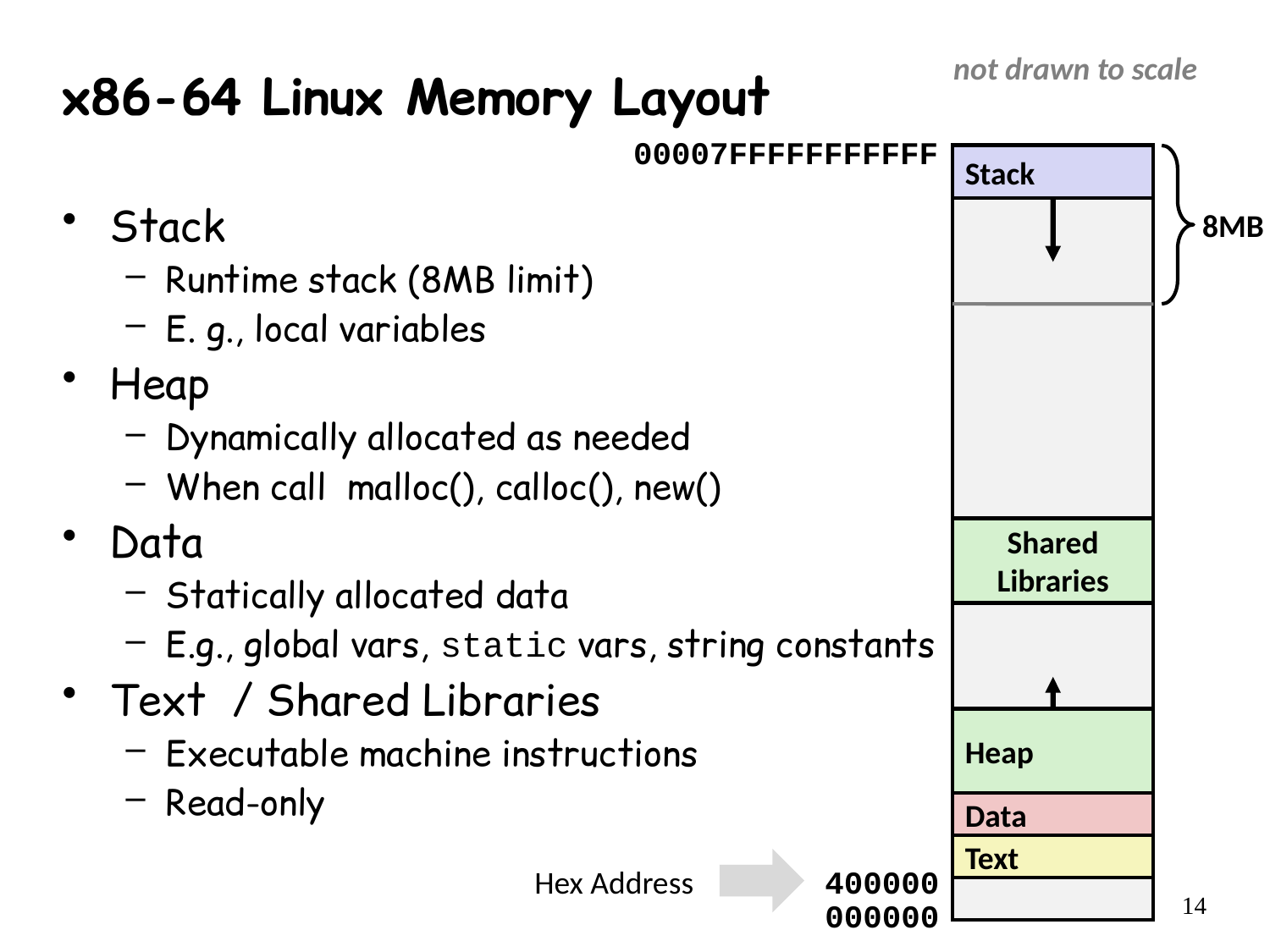

# x86-64 Linux Memory Layout
not drawn to scale
00007FFFFFFFFFFF

Stack

Stack
Runtime stack (8MB limit)
E. g., local variables
Heap
Dynamically allocated as needed
When call  malloc(), calloc(), new()
Data
Statically allocated data
E.g., global vars, static vars, string constants
Text  / Shared Libraries
Executable machine instructions
Read-only

8MB
Shared
Libraries

Heap
Data
Text

Hex Address
400000
14
000000